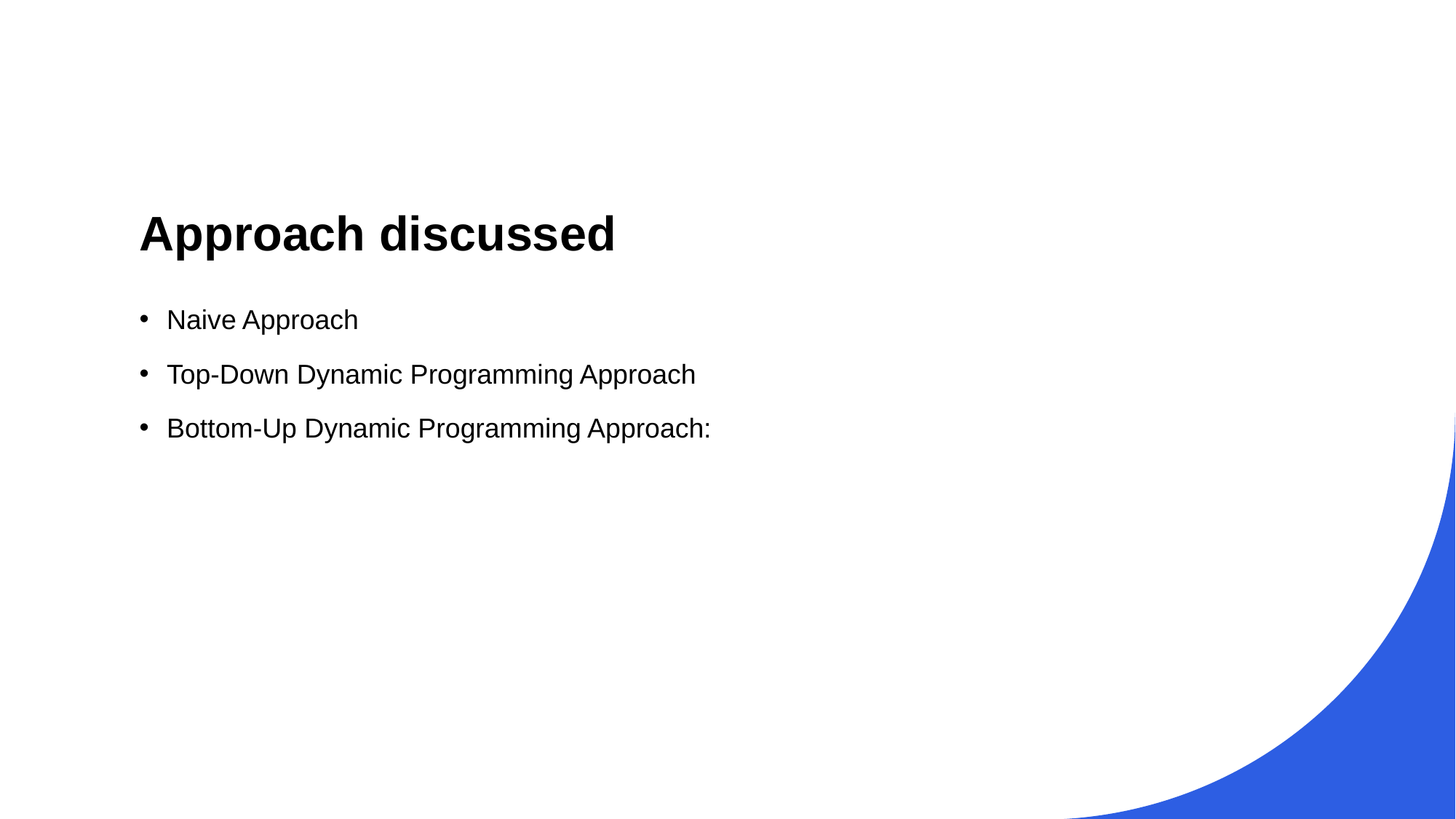

# Approach discussed
Naive Approach
Top-Down Dynamic Programming Approach
Bottom-Up Dynamic Programming Approach: